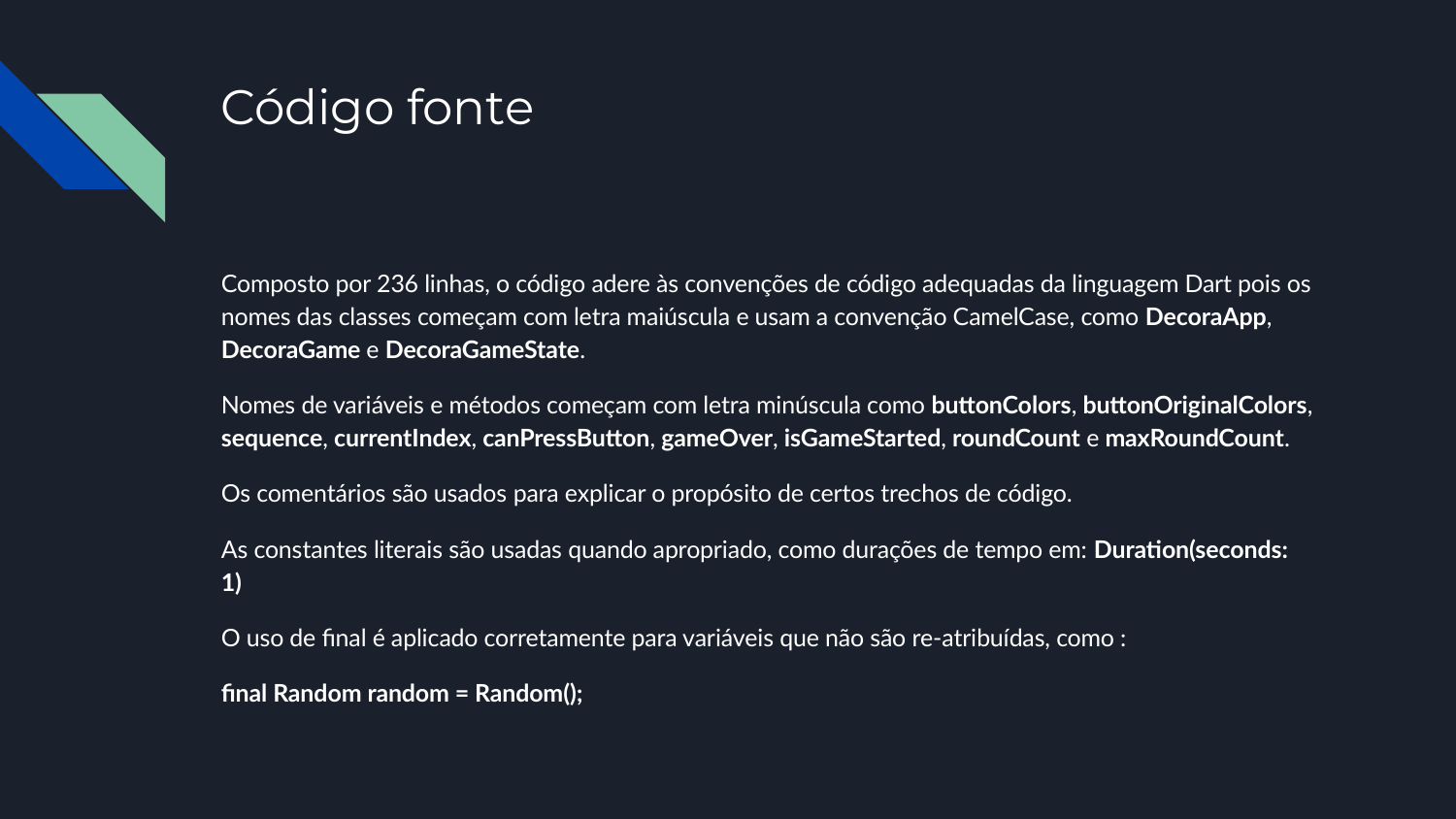

# Código fonte
Composto por 236 linhas, o código adere às convenções de código adequadas da linguagem Dart pois os nomes das classes começam com letra maiúscula e usam a convenção CamelCase, como DecoraApp, DecoraGame e DecoraGameState.
Nomes de variáveis ​​e métodos começam com letra minúscula como buttonColors, buttonOriginalColors, sequence, currentIndex, canPressButton, gameOver, isGameStarted, roundCount e maxRoundCount.
Os comentários são usados ​​para explicar o propósito de certos trechos de código.
As constantes literais são usadas quando apropriado, como durações de tempo em: Duration(seconds: 1)
O uso de final é aplicado corretamente para variáveis que não são re-atribuídas, como :
final Random random = Random();